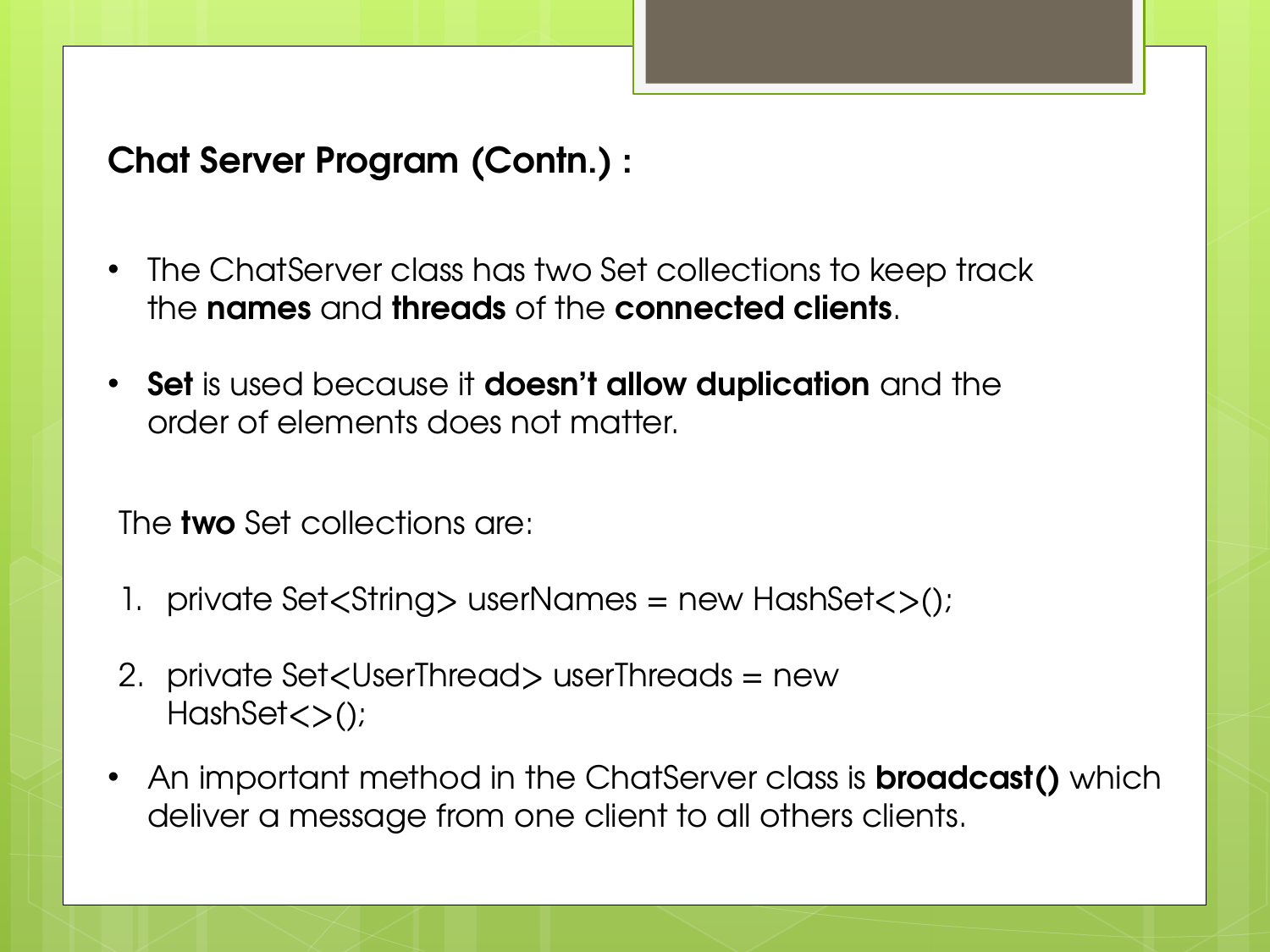

Chat Server Program (Contn.) :
The ChatServer class has two Set collections to keep track the names and threads of the connected clients.

Set is used because it doesn’t allow duplication and the order of elements does not matter.

The two Set collections are:

private Set<String> userNames = new HashSet<>();

private Set<UserThread> userThreads = new HashSet<>();

An important method in the ChatServer class is broadcast() which deliver a message from one client to all others clients.